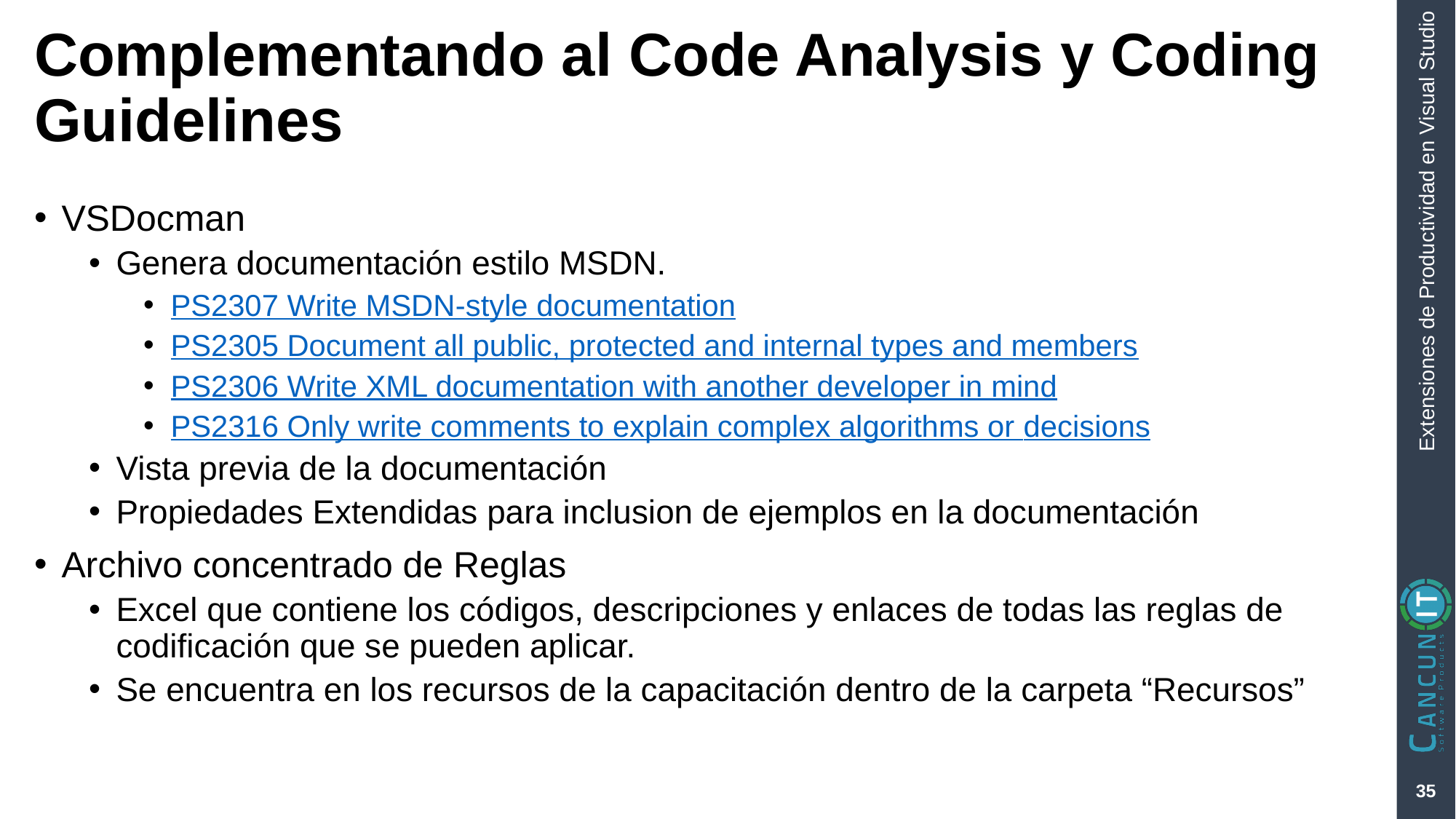

# Complementando al Code Analysis y Coding Guidelines
VSDocman
Genera documentación estilo MSDN.
PS2307 Write MSDN-style documentation
PS2305 Document all public, protected and internal types and members
PS2306 Write XML documentation with another developer in mind
PS2316 Only write comments to explain complex algorithms or decisions
Vista previa de la documentación
Propiedades Extendidas para inclusion de ejemplos en la documentación
Archivo concentrado de Reglas
Excel que contiene los códigos, descripciones y enlaces de todas las reglas de codificación que se pueden aplicar.
Se encuentra en los recursos de la capacitación dentro de la carpeta “Recursos”
35